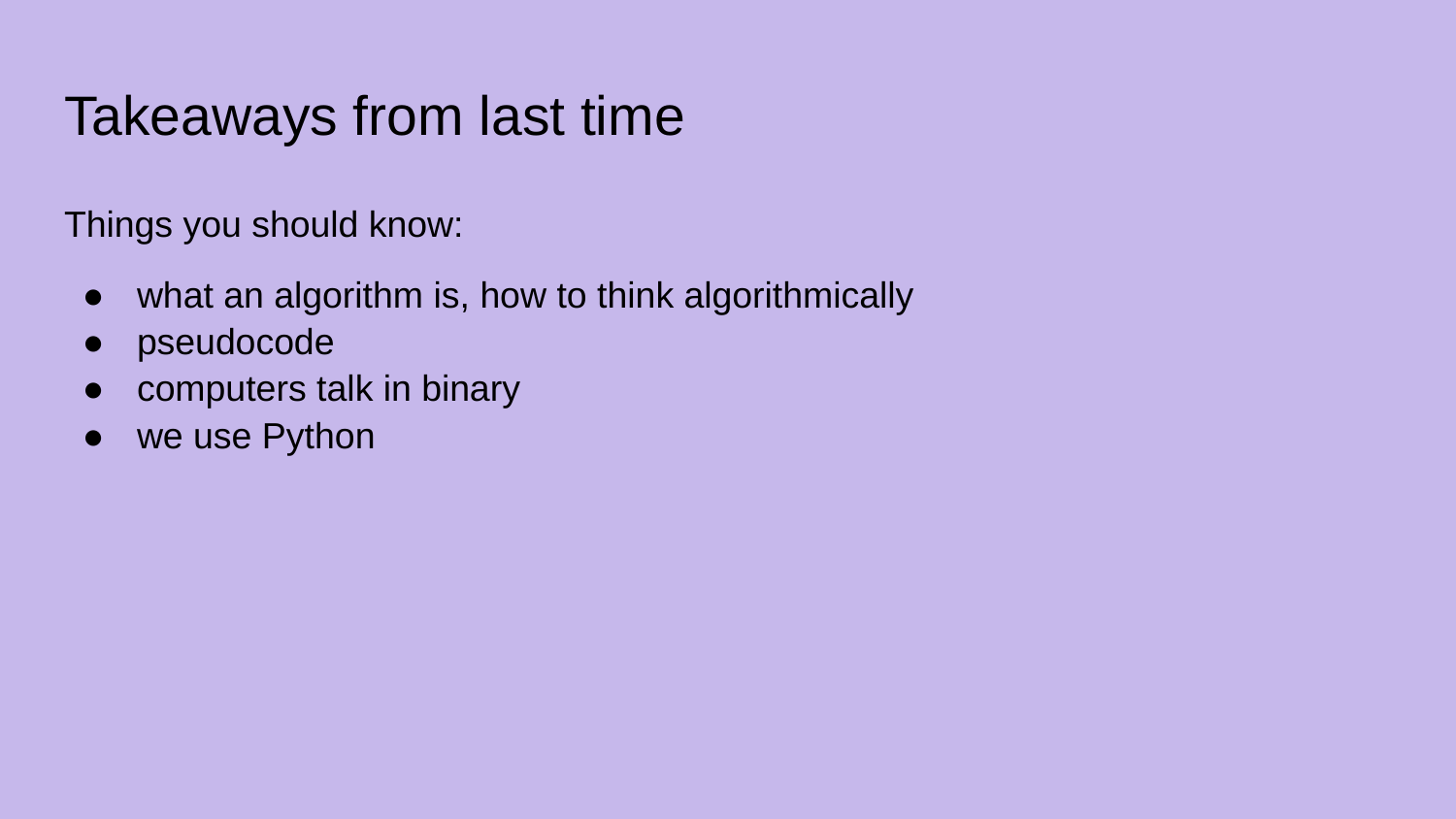

# Takeaways from last time
Things you should know:
what an algorithm is, how to think algorithmically
pseudocode
computers talk in binary
we use Python